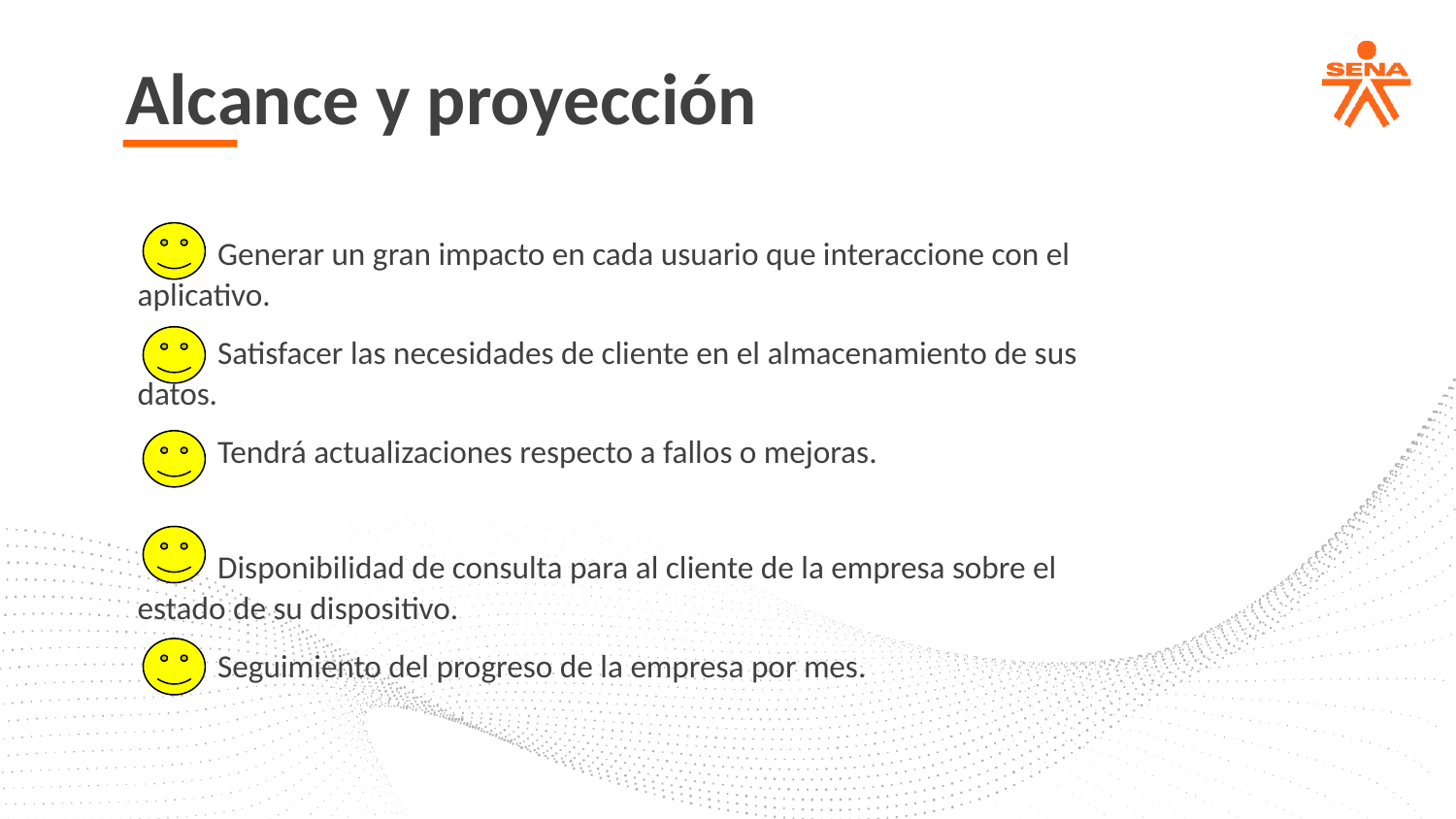

Alcance y proyección

           Generar un gran impacto en cada usuario que interaccione con el aplicativo.
           Satisfacer las necesidades de cliente en el almacenamiento de sus datos.
           Tendrá actualizaciones respecto a fallos o mejoras.

           Disponibilidad de consulta para al cliente de la empresa sobre el estado de su dispositivo.
           Seguimiento del progreso de la empresa por mes.